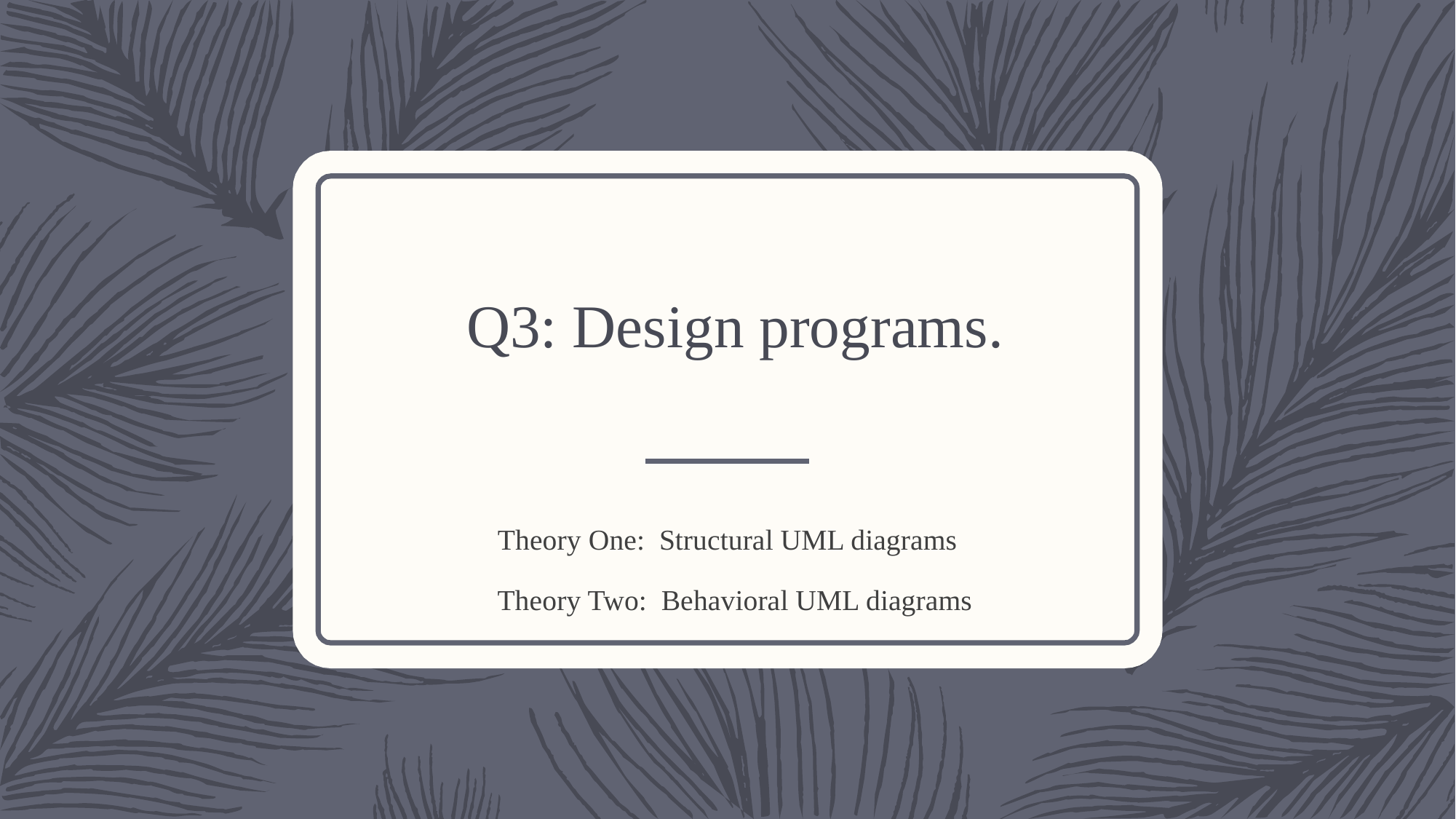

# Q3: Design programs.
Theory One:  Structural UML diagrams
  Theory Two:  Behavioral UML diagrams